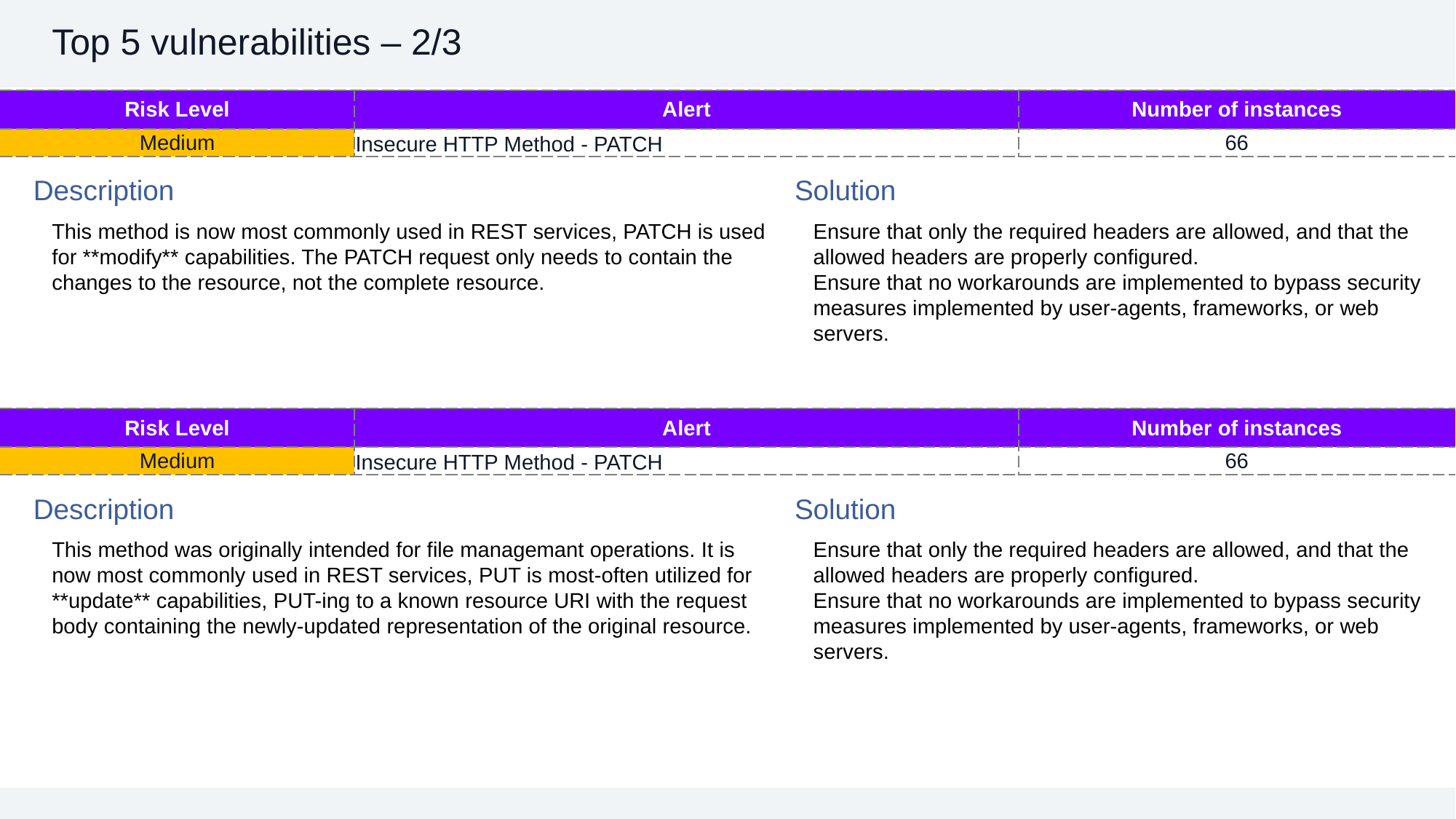

# Top 5 vulnerabilities – 2/3
| Risk Level | Alert | Number of instances |
| --- | --- | --- |
| Medium | Insecure HTTP Method - PATCH | 66 |
Description
Solution
Ensure that only the required headers are allowed, and that the allowed headers are properly configured.
Ensure that no workarounds are implemented to bypass security measures implemented by user-agents, frameworks, or web servers.
This method is now most commonly used in REST services, PATCH is used for **modify** capabilities. The PATCH request only needs to contain the changes to the resource, not the complete resource.
| Risk Level | Alert | Number of instances |
| --- | --- | --- |
| Medium | Insecure HTTP Method - PATCH | 66 |
Description
Solution
Ensure that only the required headers are allowed, and that the allowed headers are properly configured.
Ensure that no workarounds are implemented to bypass security measures implemented by user-agents, frameworks, or web servers.
This method was originally intended for file managemant operations. It is now most commonly used in REST services, PUT is most-often utilized for **update** capabilities, PUT-ing to a known resource URI with the request body containing the newly-updated representation of the original resource.